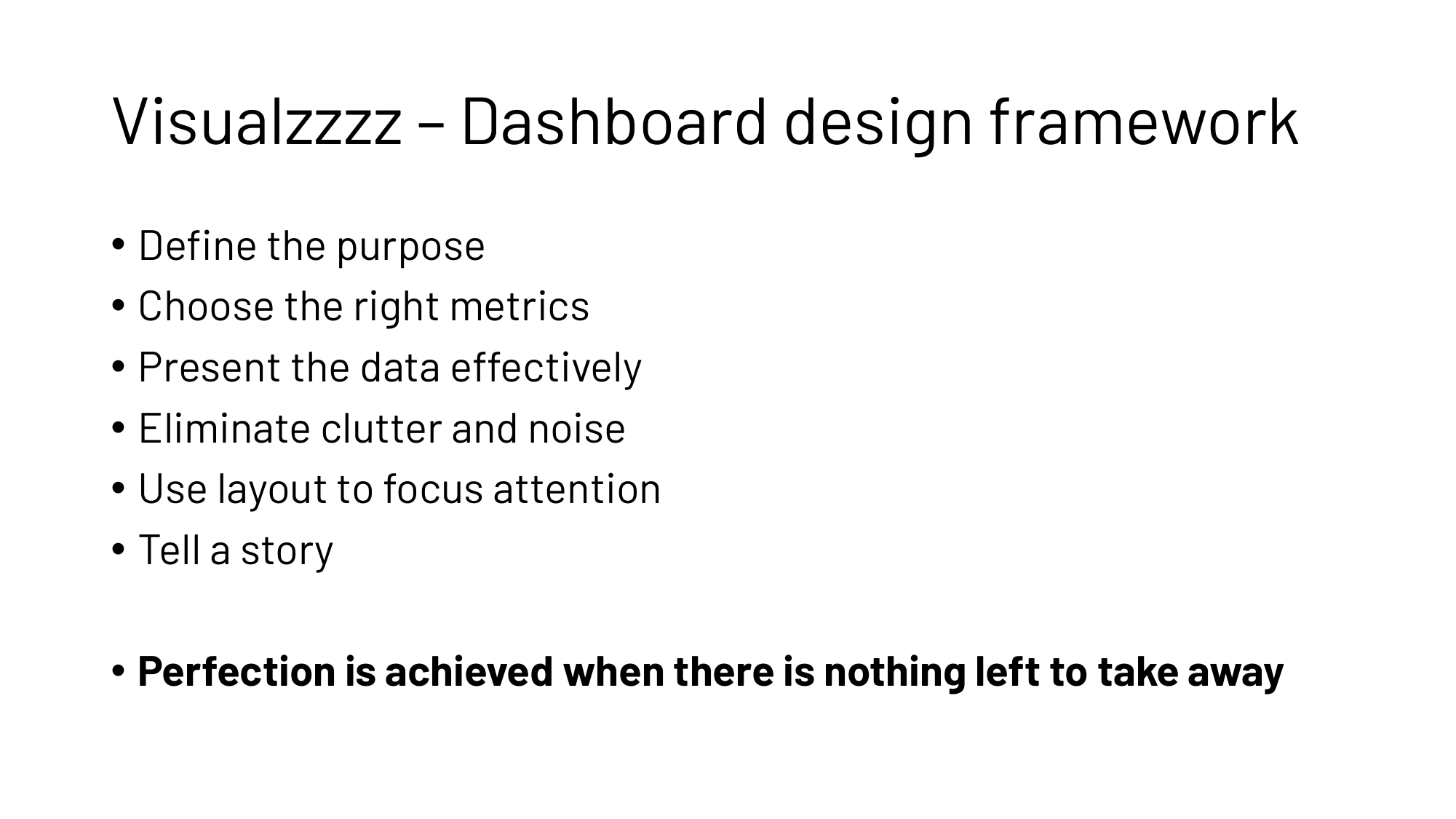

# Visualzzzz – Dashboard design framework
Define the purpose
Choose the right metrics
Present the data effectively
Eliminate clutter and noise
Use layout to focus attention
Tell a story

Perfection is achieved when there is nothing left to take away